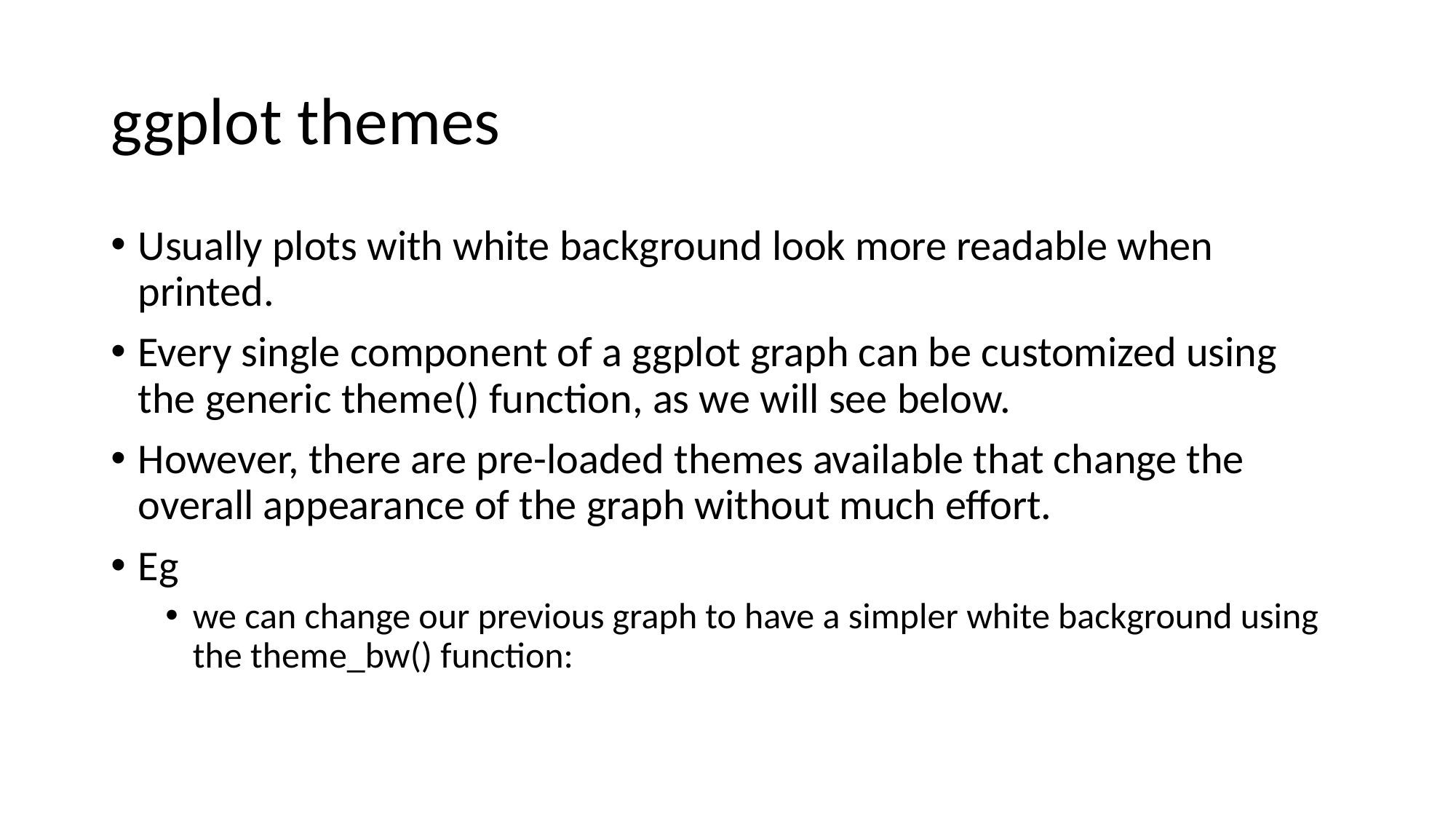

# ggplot themes
Usually plots with white background look more readable when printed.
Every single component of a ggplot graph can be customized using the generic theme() function, as we will see below.
However, there are pre-loaded themes available that change the overall appearance of the graph without much effort.
Eg
we can change our previous graph to have a simpler white background using the theme_bw() function: